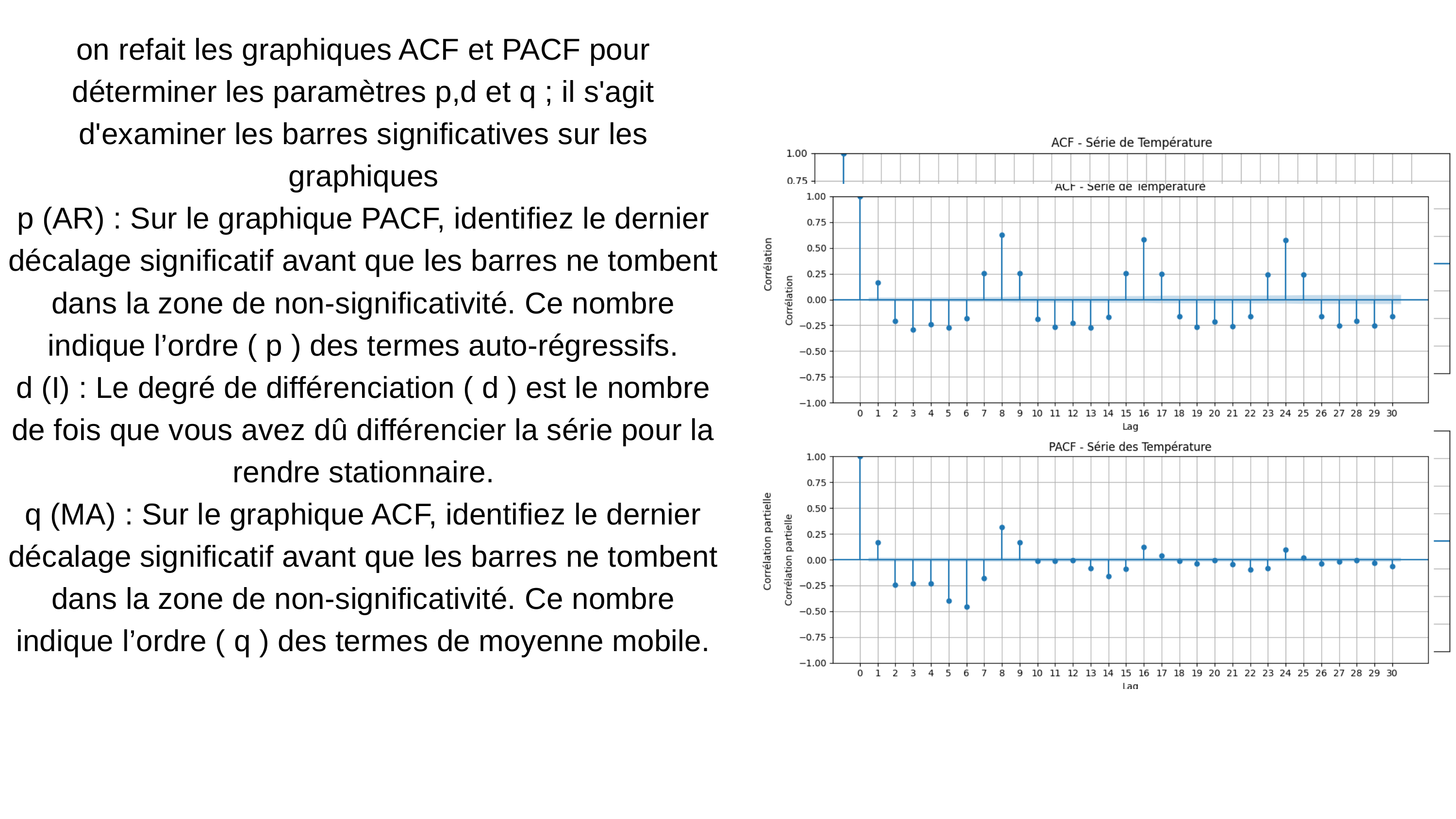

on refait les graphiques ACF et PACF pour déterminer les paramètres p,d et q ; il s'agit d'examiner les barres significatives sur les graphiques
p (AR) : Sur le graphique PACF, identifiez le dernier décalage significatif avant que les barres ne tombent dans la zone de non-significativité. Ce nombre indique l’ordre ( p ) des termes auto-régressifs.
d (I) : Le degré de différenciation ( d ) est le nombre de fois que vous avez dû différencier la série pour la rendre stationnaire.
q (MA) : Sur le graphique ACF, identifiez le dernier décalage significatif avant que les barres ne tombent dans la zone de non-significativité. Ce nombre indique l’ordre ( q ) des termes de moyenne mobile.